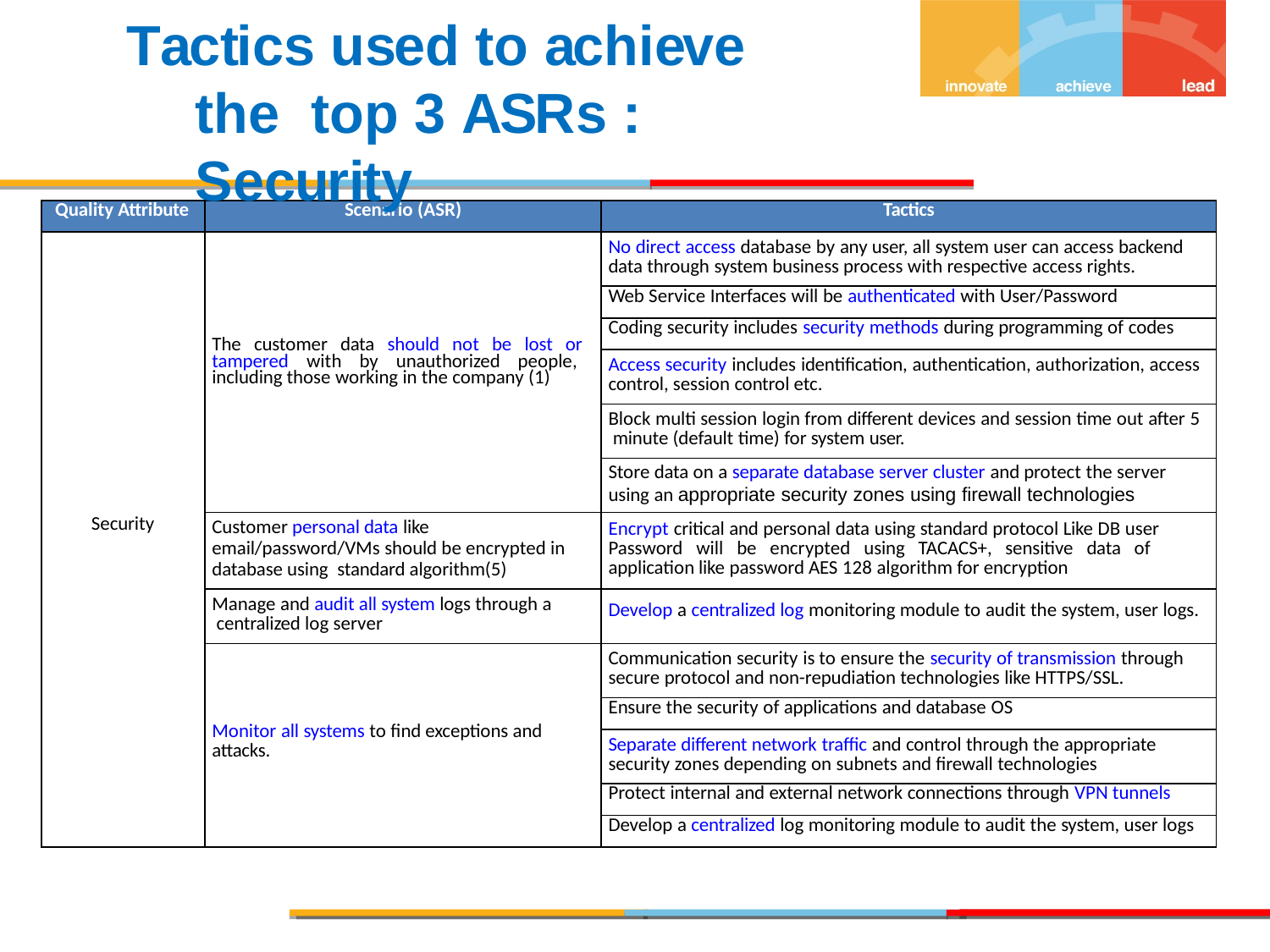

# Tactics used to achieve the  top 3 ASRs : Security
| Quality Attribute | Scenario (ASR) | Tactics |
| --- | --- | --- |
| Security | The customer data should not be lost or tampered with by unauthorized people, including those working in the company (1) | No direct access database by any user, all system user can access backend data through system business process with respective access rights. |
|  |  | Web Service Interfaces will be authenticated with User/Password |
|  |  | Coding security includes security methods during programming of codes |
|  |  | Access security includes identification, authentication, authorization, access control, session control etc. |
|  |  | Block multi session login from different devices and session time out after 5 minute (default time) for system user. |
|  |  | Store data on a separate database server cluster and protect the server using an appropriate security zones using firewall technologies |
|  | Customer personal data like email/password/VMs should be encrypted in database using standard algorithm(5) | Encrypt critical and personal data using standard protocol Like DB user Password will be encrypted using TACACS+, sensitive data of application like password AES 128 algorithm for encryption |
|  | Manage and audit all system logs through a centralized log server | Develop a centralized log monitoring module to audit the system, user logs. |
|  | Monitor all systems to find exceptions and attacks. | Communication security is to ensure the security of transmission through secure protocol and non-repudiation technologies like HTTPS/SSL. |
|  |  | Ensure the security of applications and database OS |
|  |  | Separate different network traffic and control through the appropriate security zones depending on subnets and firewall technologies |
|  |  | Protect internal and external network connections through VPN tunnels |
|  |  | Develop a centralized log monitoring module to audit the system, user logs |